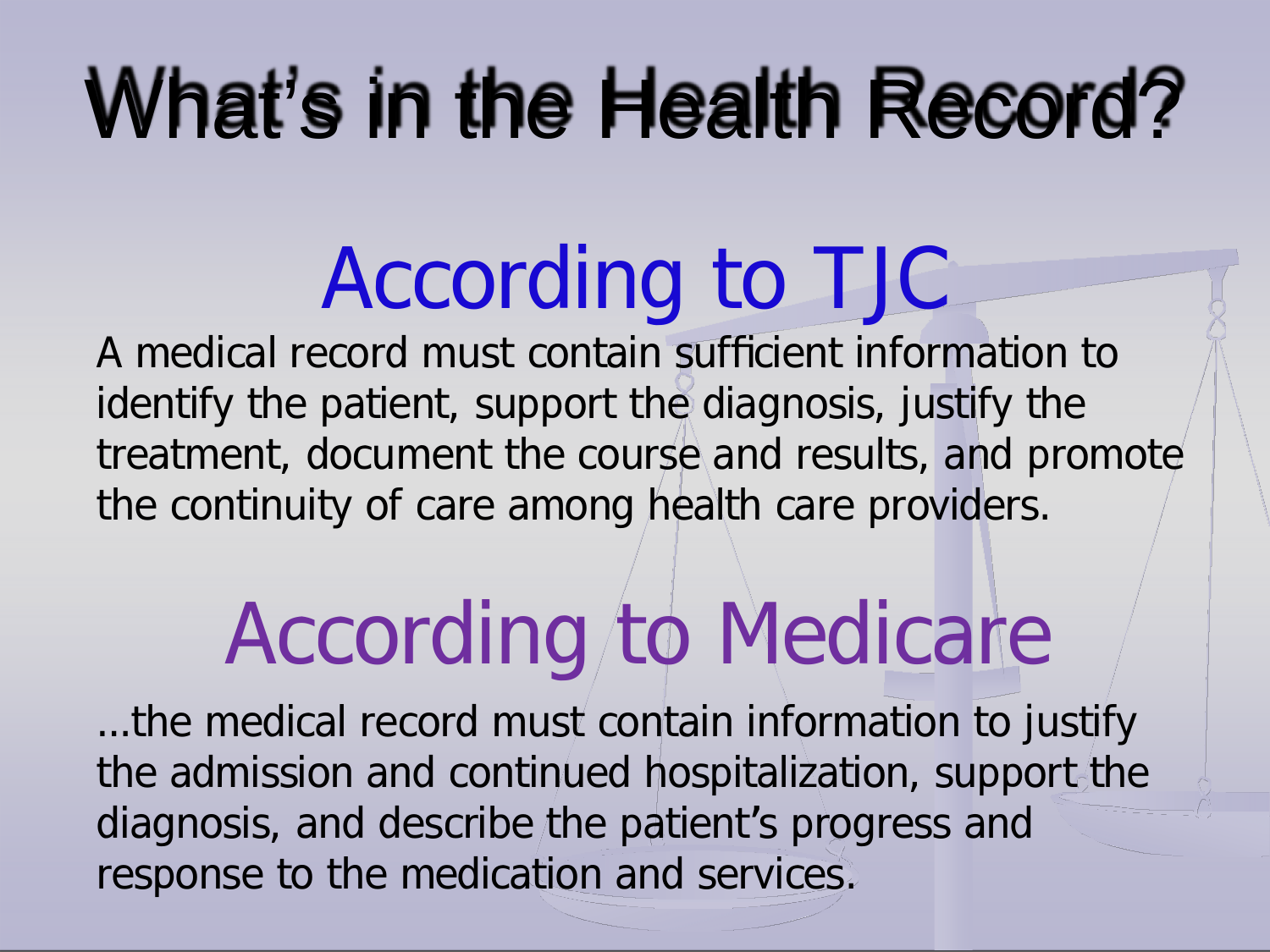

What’s in the Health Record?
According to TJC
A medical record must contain sufficient information to identify the patient, support the diagnosis, justify the treatment, document the course and results, and promote the continuity of care among health care providers.

According to Medicare
…the medical record must contain information to justify the admission and continued hospitalization, support the diagnosis, and describe the patient’s progress and response to the medication and services.